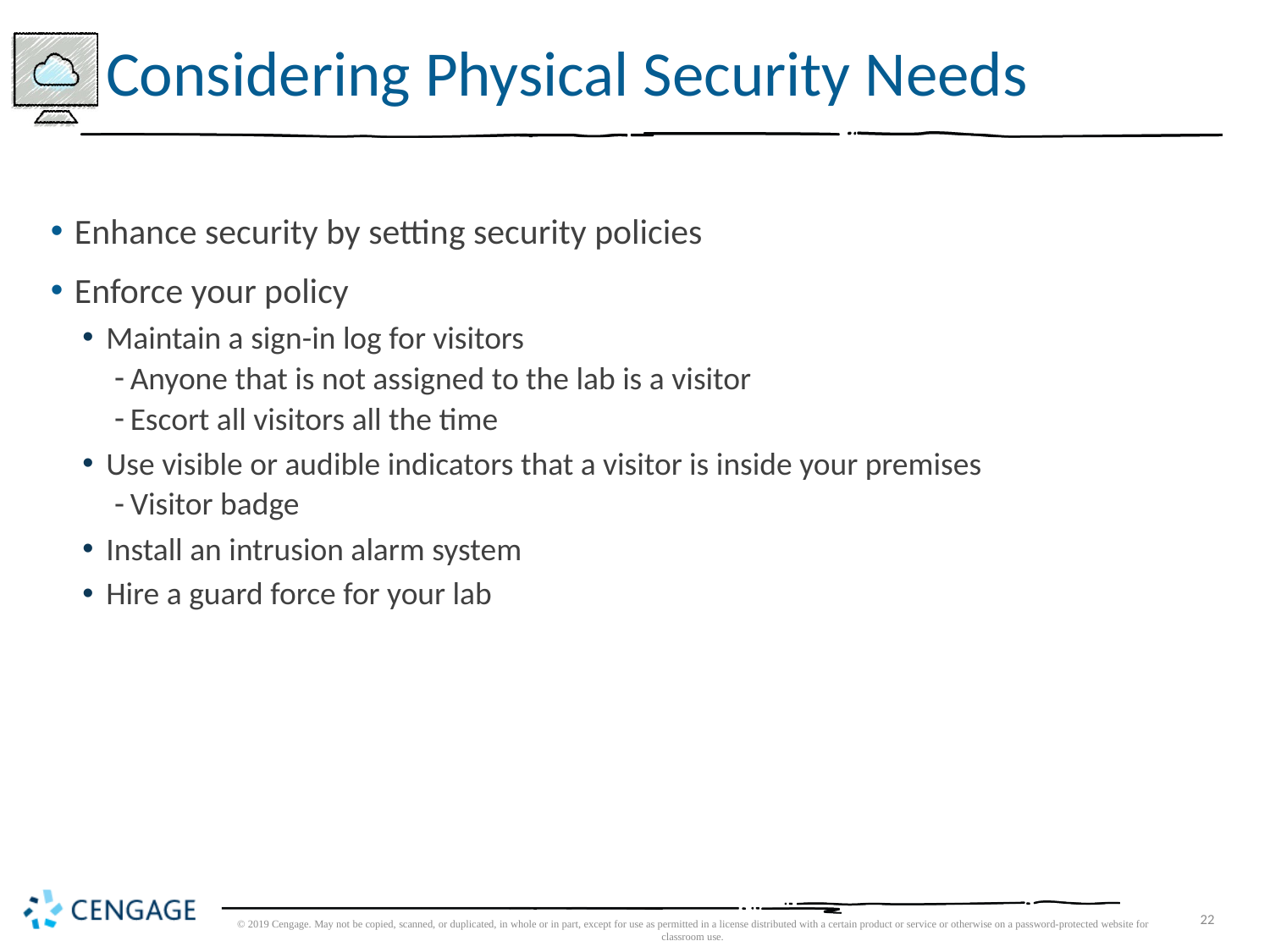

# Considering Physical Security Needs
Enhance security by setting security policies
Enforce your policy
Maintain a sign-in log for visitors
Anyone that is not assigned to the lab is a visitor
Escort all visitors all the time
Use visible or audible indicators that a visitor is inside your premises
Visitor badge
Install an intrusion alarm system
Hire a guard force for your lab
© 2019 Cengage. May not be copied, scanned, or duplicated, in whole or in part, except for use as permitted in a license distributed with a certain product or service or otherwise on a password-protected website for classroom use.